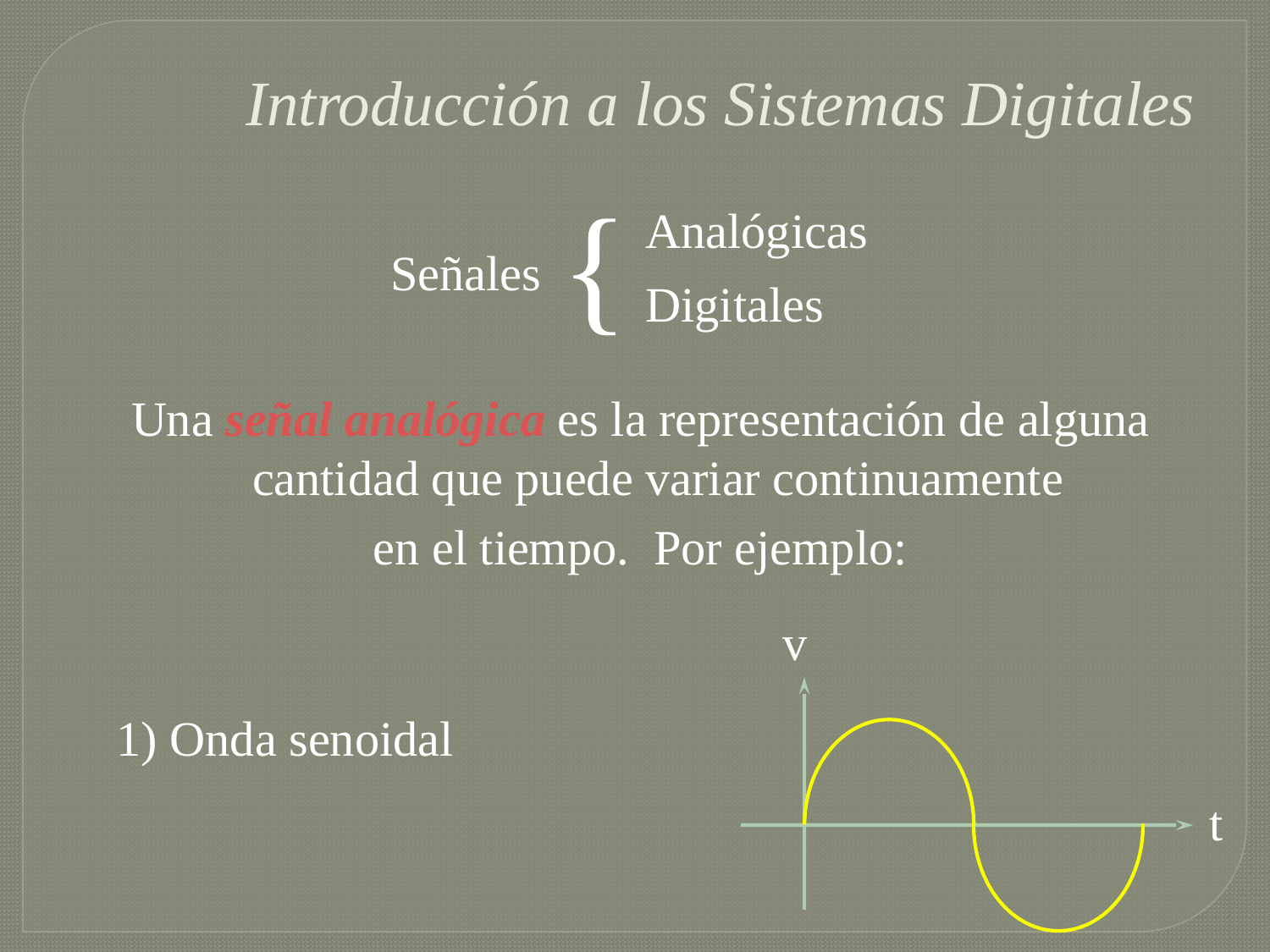

Introducción a los Sistemas Digitales
{
Analógicas
Señales
Digitales
Una señal analógica es la representación de alguna cantidad que puede variar continuamente
en el tiempo.  Por ejemplo:
v

1) Onda senoidal

t